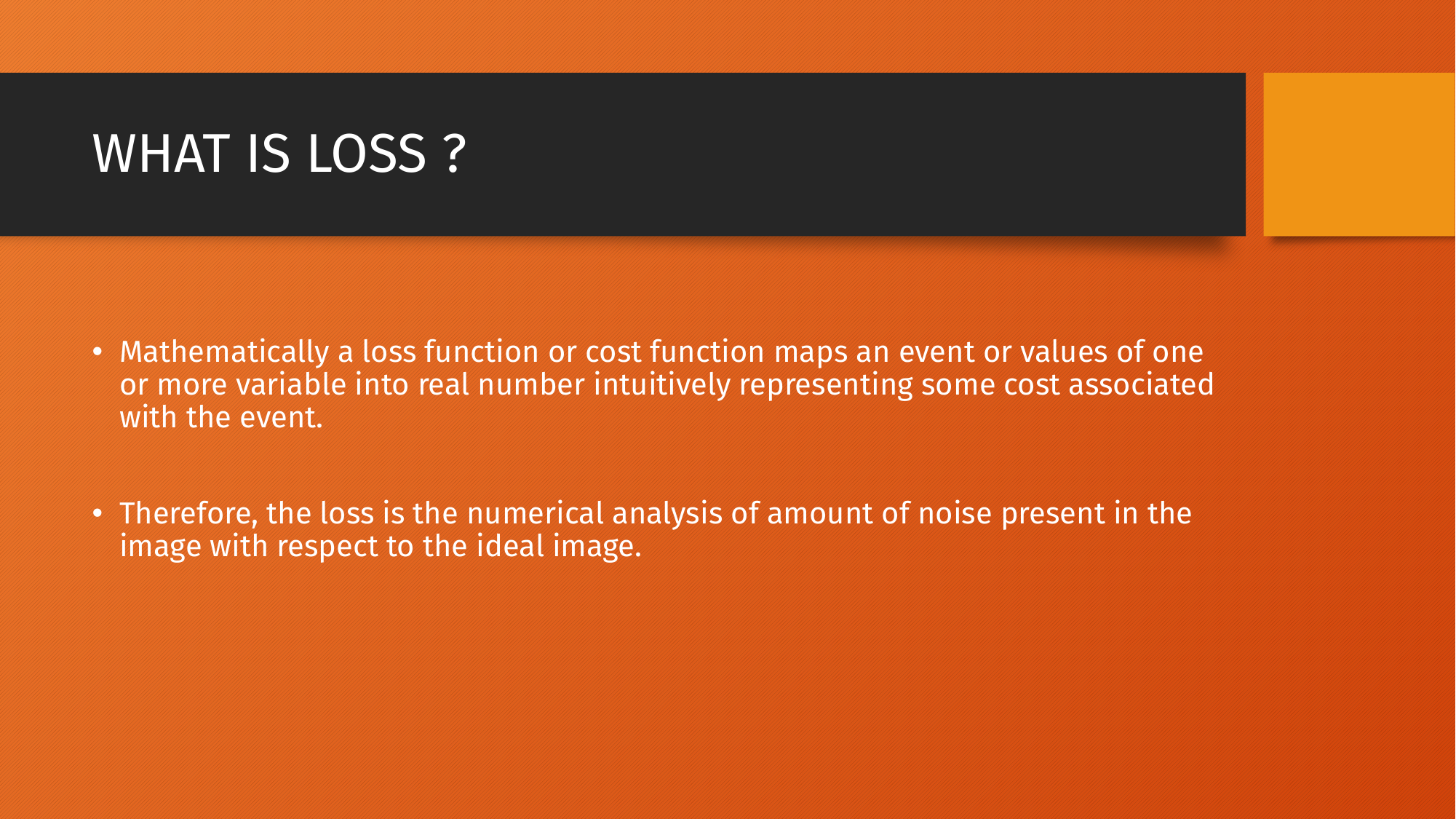

# WHAT IS LOSS ?

Mathematically a loss function or cost function maps an event or values of one or more variable into real number intuitively representing some cost associated with the event.

Therefore, the loss is the numerical analysis of amount of noise present in the image with respect to the ideal image.